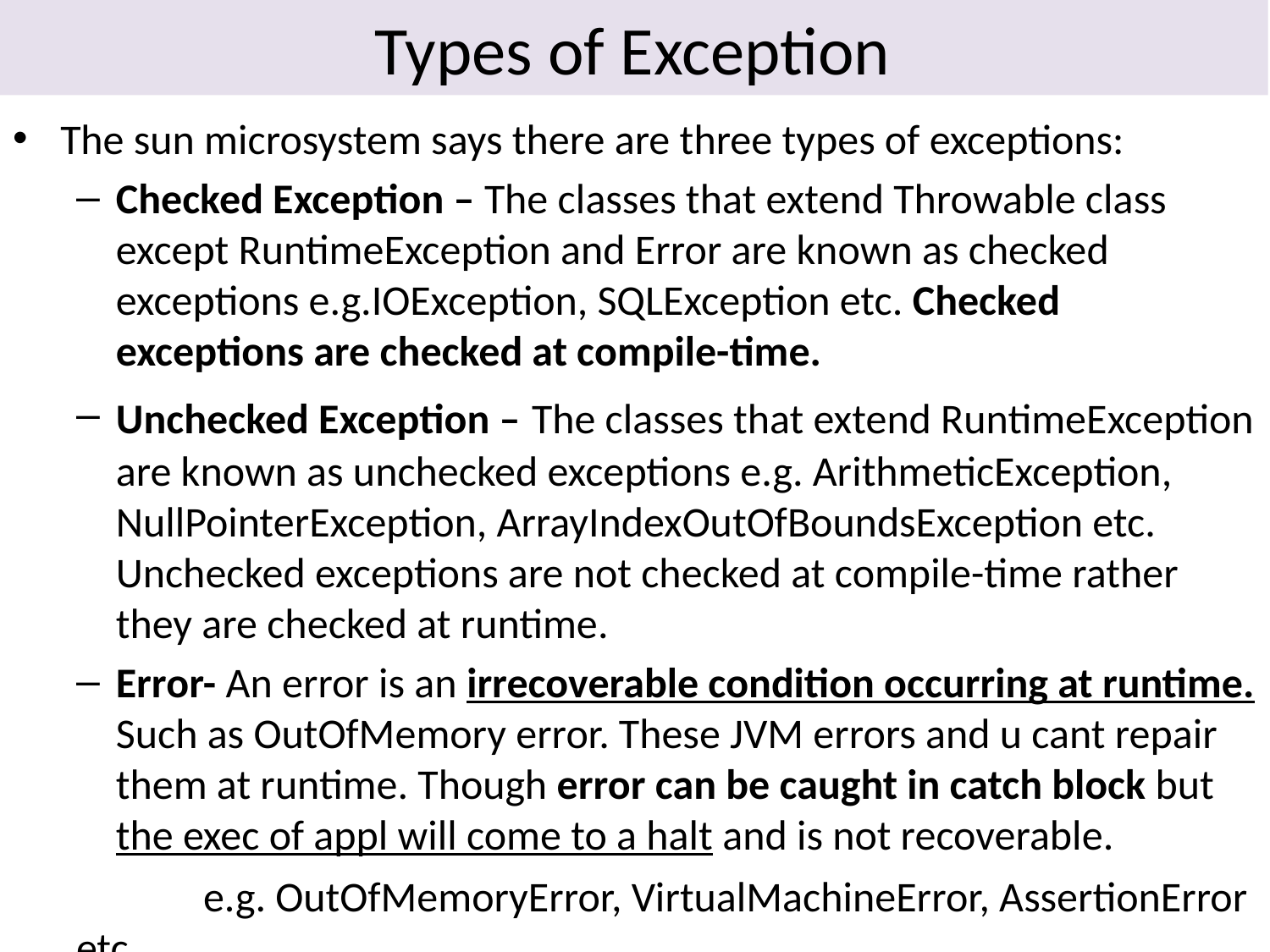

# Types of Exception
The sun microsystem says there are three types of exceptions:
Checked Exception – The classes that extend Throwable class except RuntimeException and Error are known as checked exceptions e.g.IOException, SQLException etc. Checked exceptions are checked at compile-time.
Unchecked Exception – The classes that extend RuntimeException are known as unchecked exceptions e.g. ArithmeticException, NullPointerException, ArrayIndexOutOfBoundsException etc. Unchecked exceptions are not checked at compile-time rather they are checked at runtime.
Error- An error is an irrecoverable condition occurring at runtime. Such as OutOfMemory error. These JVM errors and u cant repair them at runtime. Though error can be caught in catch block but the exec of appl will come to a halt and is not recoverable.
	e.g. OutOfMemoryError, VirtualMachineError, AssertionError etc.